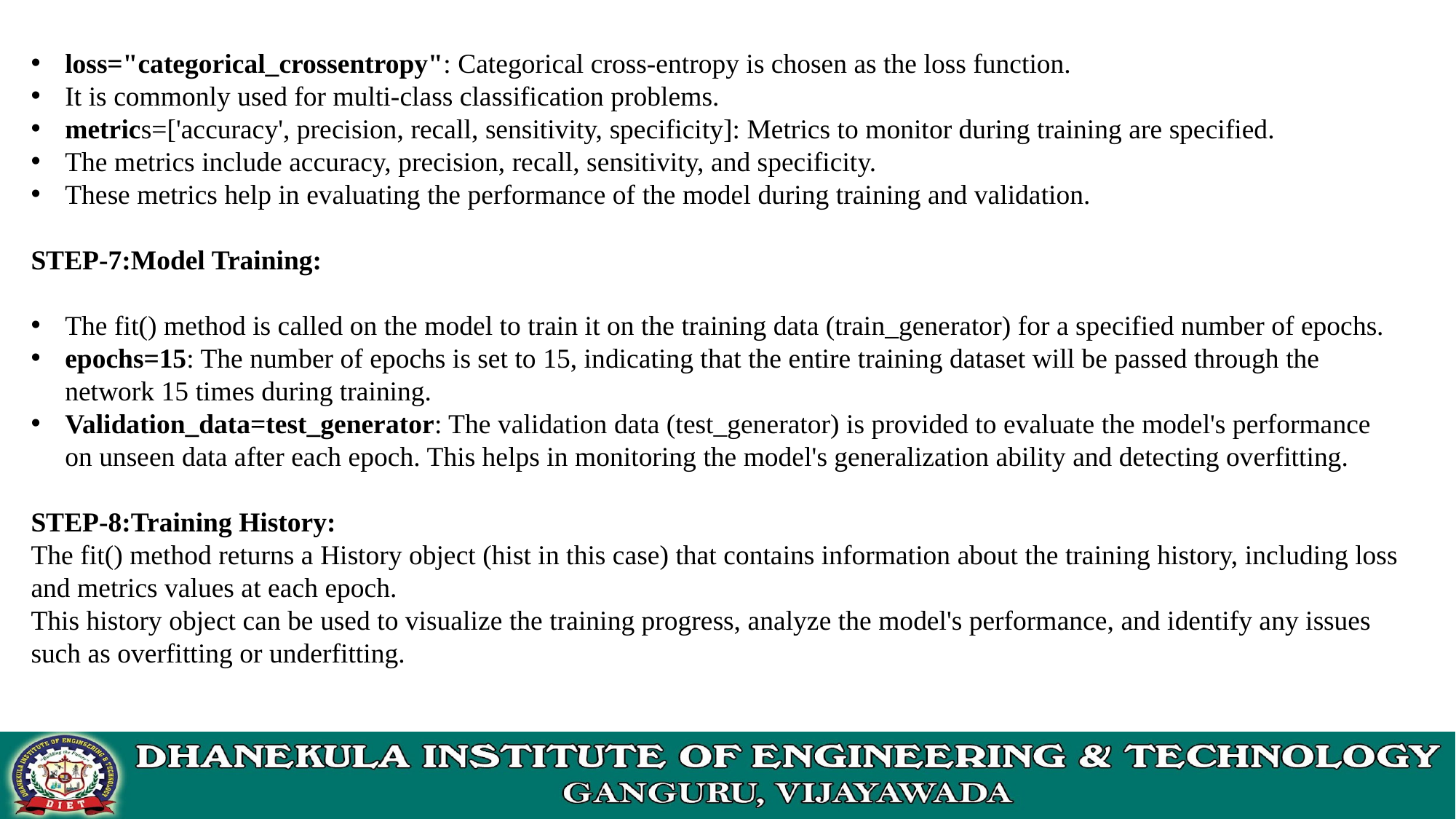

loss="categorical_crossentropy": Categorical cross-entropy is chosen as the loss function.
It is commonly used for multi-class classification problems.
metrics=['accuracy', precision, recall, sensitivity, specificity]: Metrics to monitor during training are specified.
The metrics include accuracy, precision, recall, sensitivity, and specificity.
These metrics help in evaluating the performance of the model during training and validation.

STEP-7:Model Training:

The fit() method is called on the model to train it on the training data (train_generator) for a specified number of epochs.
epochs=15: The number of epochs is set to 15, indicating that the entire training dataset will be passed through the network 15 times during training.
Validation_data=test_generator: The validation data (test_generator) is provided to evaluate the model's performance on unseen data after each epoch. This helps in monitoring the model's generalization ability and detecting overfitting.

STEP-8:Training History:
The fit() method returns a History object (hist in this case) that contains information about the training history, including loss and metrics values at each epoch.
This history object can be used to visualize the training progress, analyze the model's performance, and identify any issues such as overfitting or underfitting.